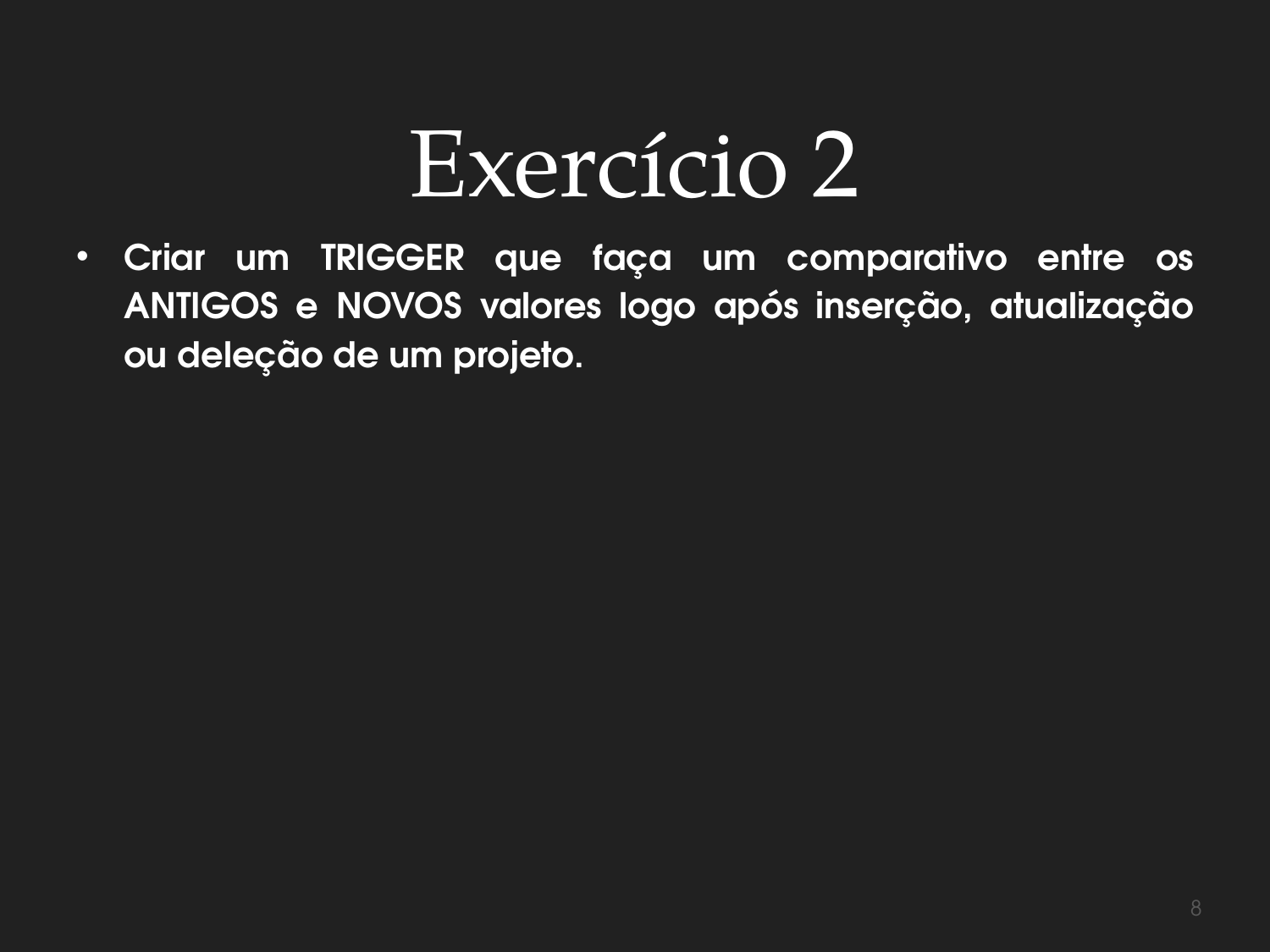

# Exercício 2
Criar um TRIGGER que faça um comparativo entre os ANTIGOS e NOVOS valores logo após inserção, atualização ou deleção de um projeto.

8